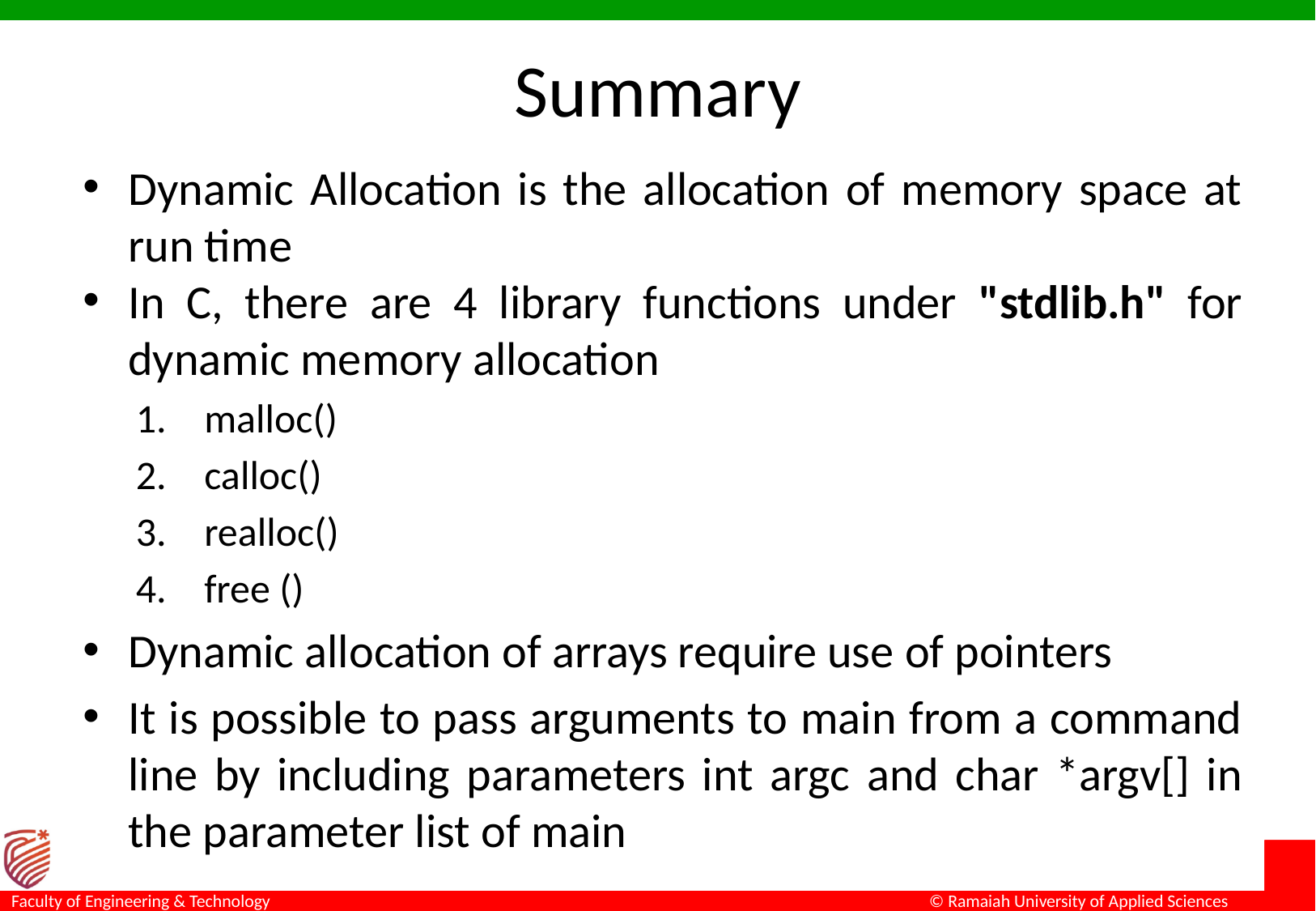

# Summary
Dynamic Allocation is the allocation of memory space at run time
In C, there are 4 library functions under "stdlib.h" for dynamic memory allocation
malloc()
calloc()
realloc()
free ()
Dynamic allocation of arrays require use of pointers
It is possible to pass arguments to main from a command line by including parameters int argc and char *argv[] in the parameter list of main